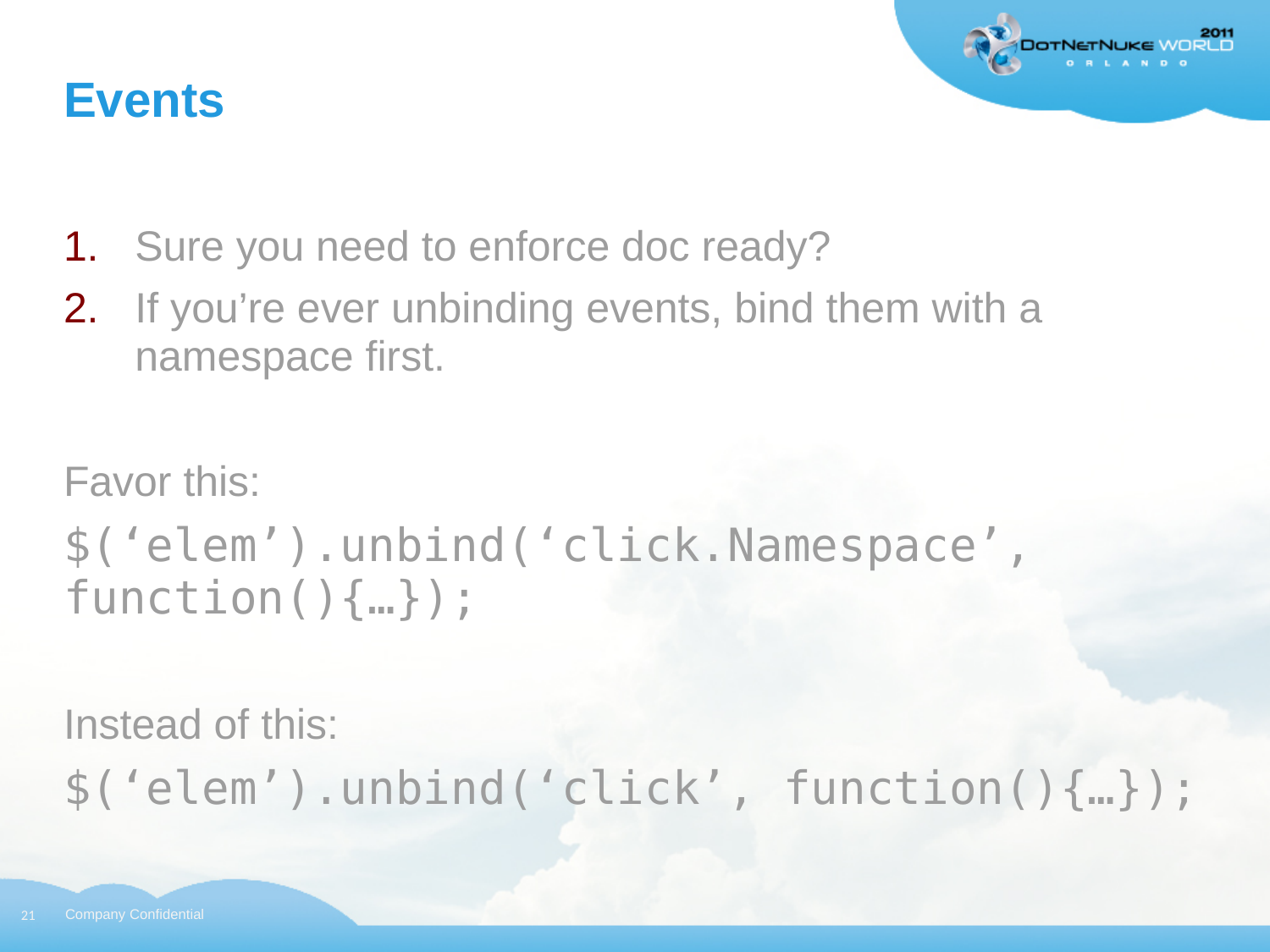

# Events
Sure you need to enforce doc ready?
If you’re ever unbinding events, bind them with a namespace first.

Favor this:
$(‘elem’).unbind(‘click.Namespace’, function(){…});

Instead of this:
$(‘elem’).unbind(‘click’, function(){…});